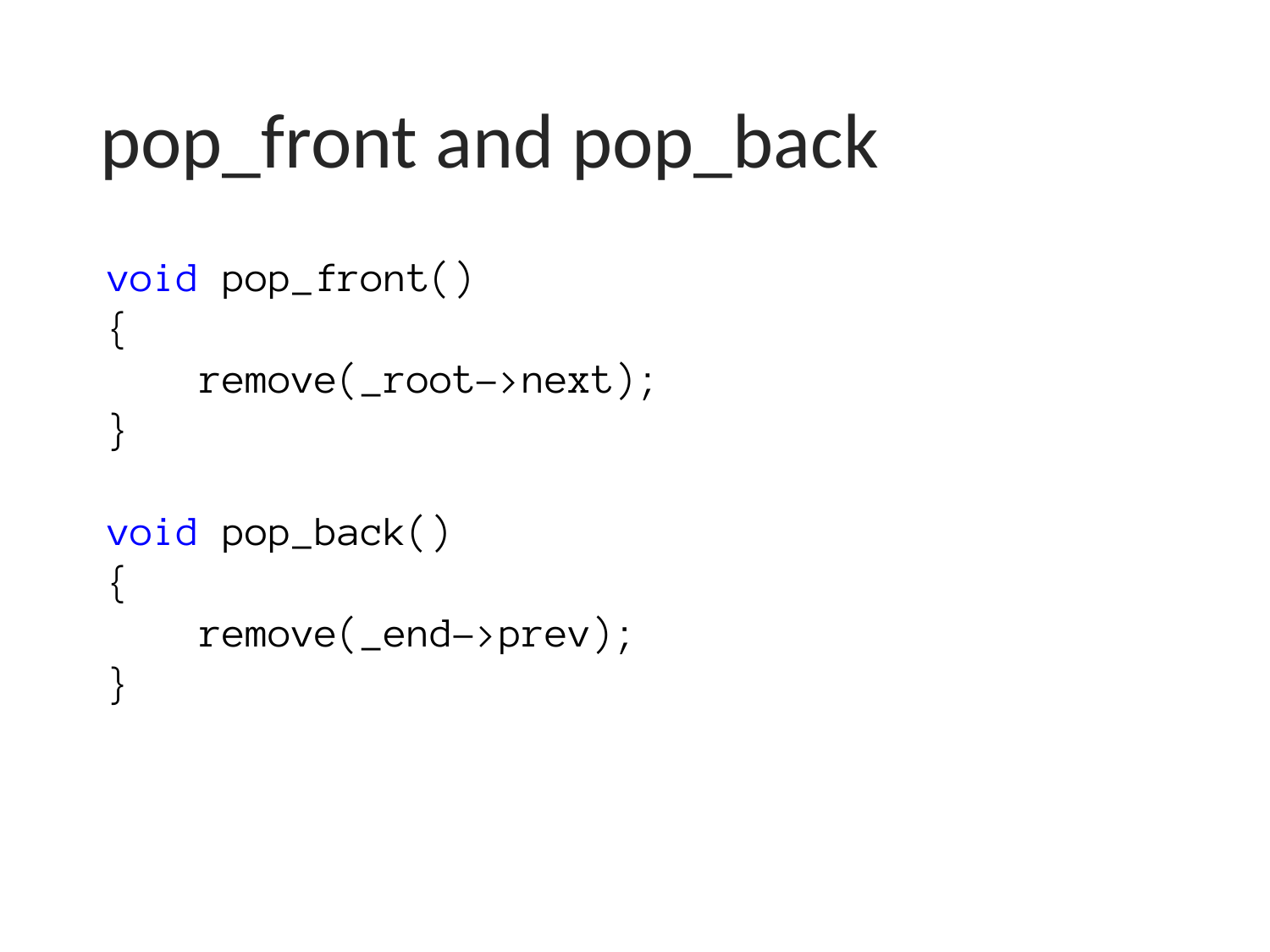

# pop_front and pop_back
void pop_front()
{
    remove(_root->next);
}

void pop_back()
{
    remove(_end->prev);
}